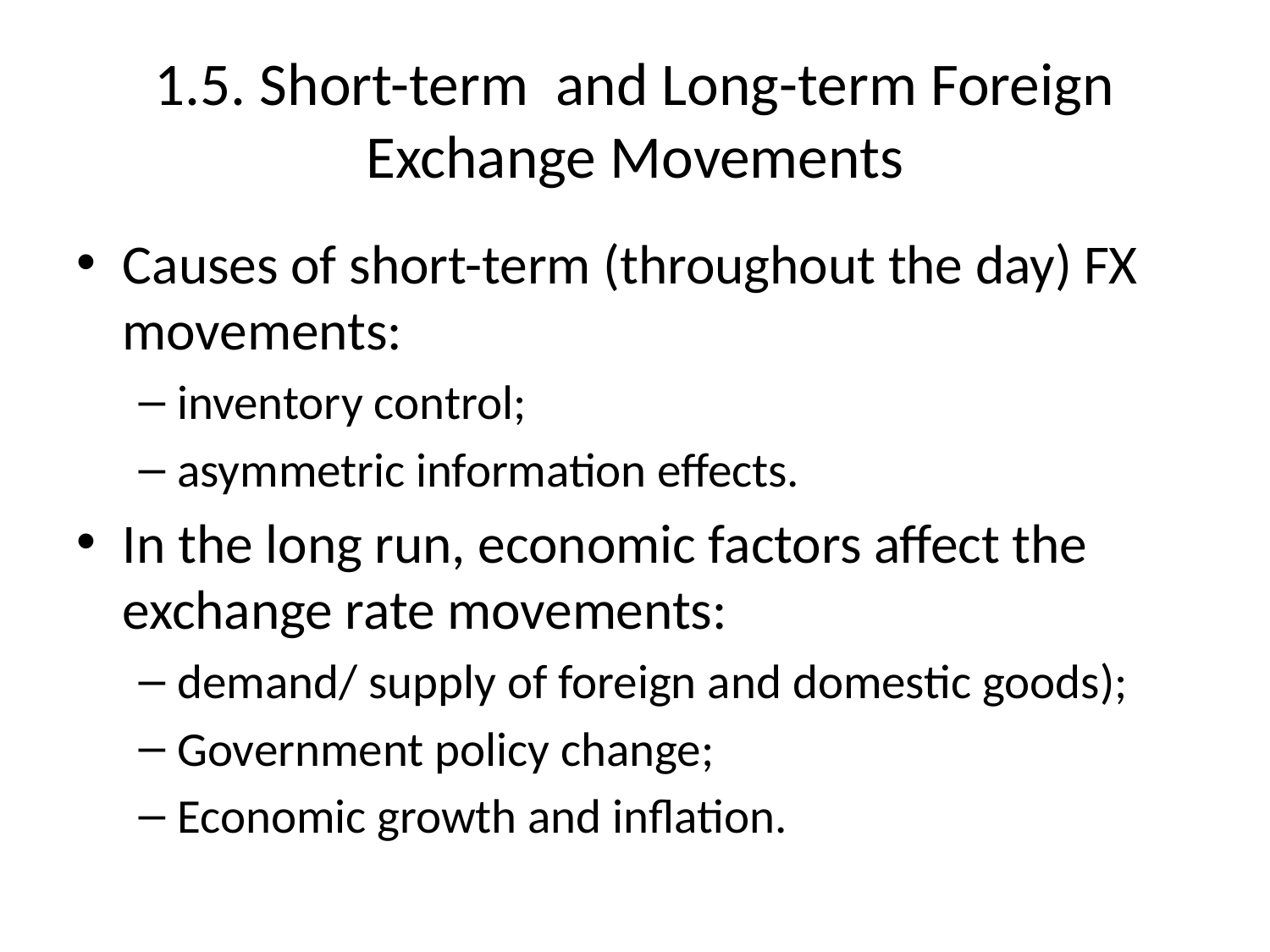

# 1.5. Short-term  and Long-term Foreign Exchange Movements
Causes of short-term (throughout the day) FX movements:
inventory control;
asymmetric information effects.
In the long run, economic factors affect the exchange rate movements:
demand/ supply of foreign and domestic goods);
Government policy change;
Economic growth and inflation.